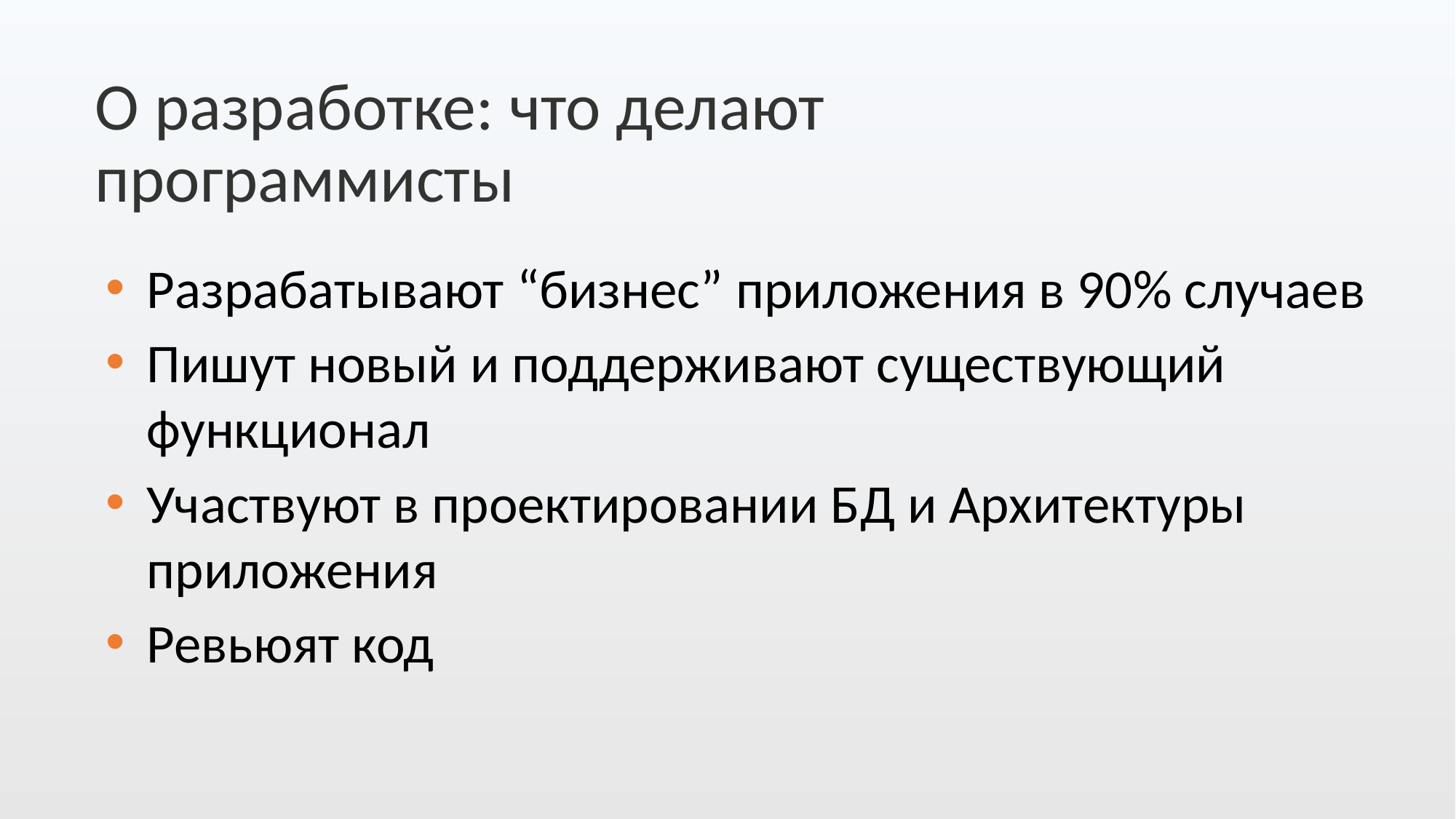

О разработке: что делают программисты
Разрабатывают “бизнес” приложения в 90% случаев
Пишут новый и поддерживают существующий функционал
Участвуют в проектировании БД и Архитектуры приложения
Ревьюят код